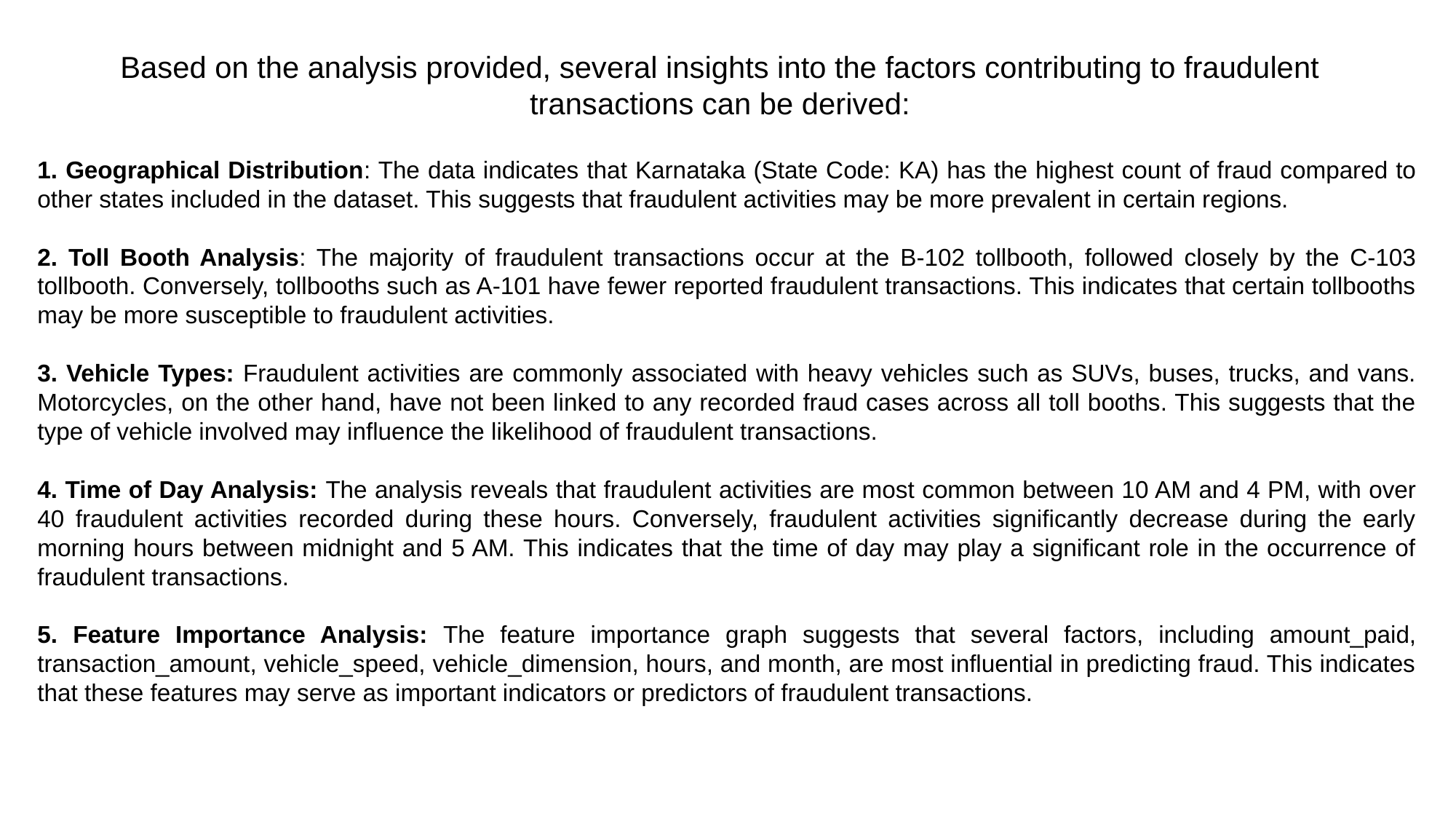

Based on the analysis provided, several insights into the factors contributing to fraudulent transactions can be derived:

1. Geographical Distribution: The data indicates that Karnataka (State Code: KA) has the highest count of fraud compared to other states included in the dataset. This suggests that fraudulent activities may be more prevalent in certain regions.

2. Toll Booth Analysis: The majority of fraudulent transactions occur at the B-102 tollbooth, followed closely by the C-103 tollbooth. Conversely, tollbooths such as A-101 have fewer reported fraudulent transactions. This indicates that certain tollbooths may be more susceptible to fraudulent activities.

3. Vehicle Types: Fraudulent activities are commonly associated with heavy vehicles such as SUVs, buses, trucks, and vans. Motorcycles, on the other hand, have not been linked to any recorded fraud cases across all toll booths. This suggests that the type of vehicle involved may influence the likelihood of fraudulent transactions.

4. Time of Day Analysis: The analysis reveals that fraudulent activities are most common between 10 AM and 4 PM, with over 40 fraudulent activities recorded during these hours. Conversely, fraudulent activities significantly decrease during the early morning hours between midnight and 5 AM. This indicates that the time of day may play a significant role in the occurrence of fraudulent transactions.

5. Feature Importance Analysis: The feature importance graph suggests that several factors, including amount_paid, transaction_amount, vehicle_speed, vehicle_dimension, hours, and month, are most influential in predicting fraud. This indicates that these features may serve as important indicators or predictors of fraudulent transactions.